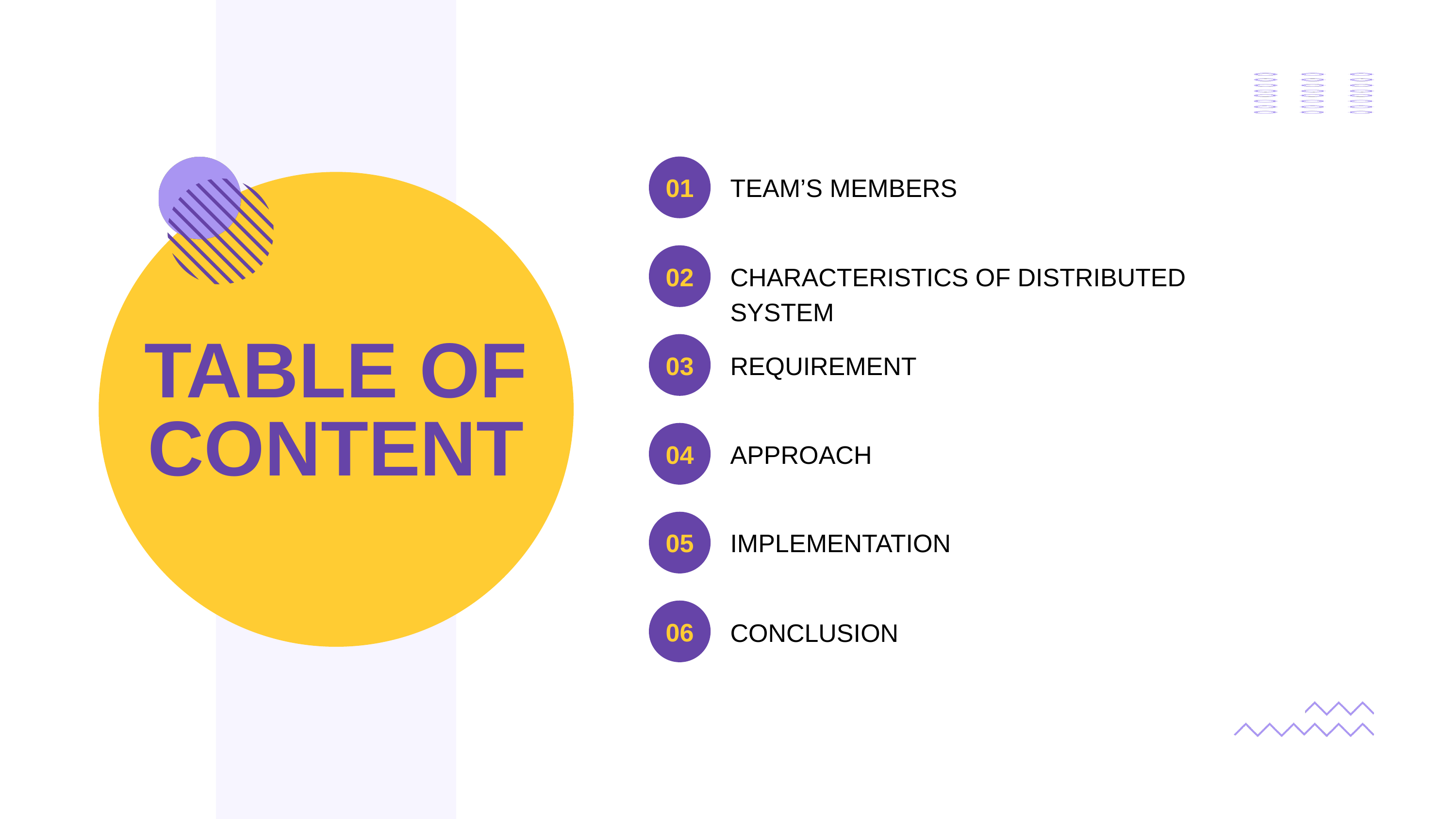

01
TEAM’S MEMBERS

02
CHARACTERISTICS OF DISTRIBUTED SYSTEM

TABLE OF CONTENT
03
REQUIREMENT

04
APPROACH

05
IMPLEMENTATION

06
CONCLUSION